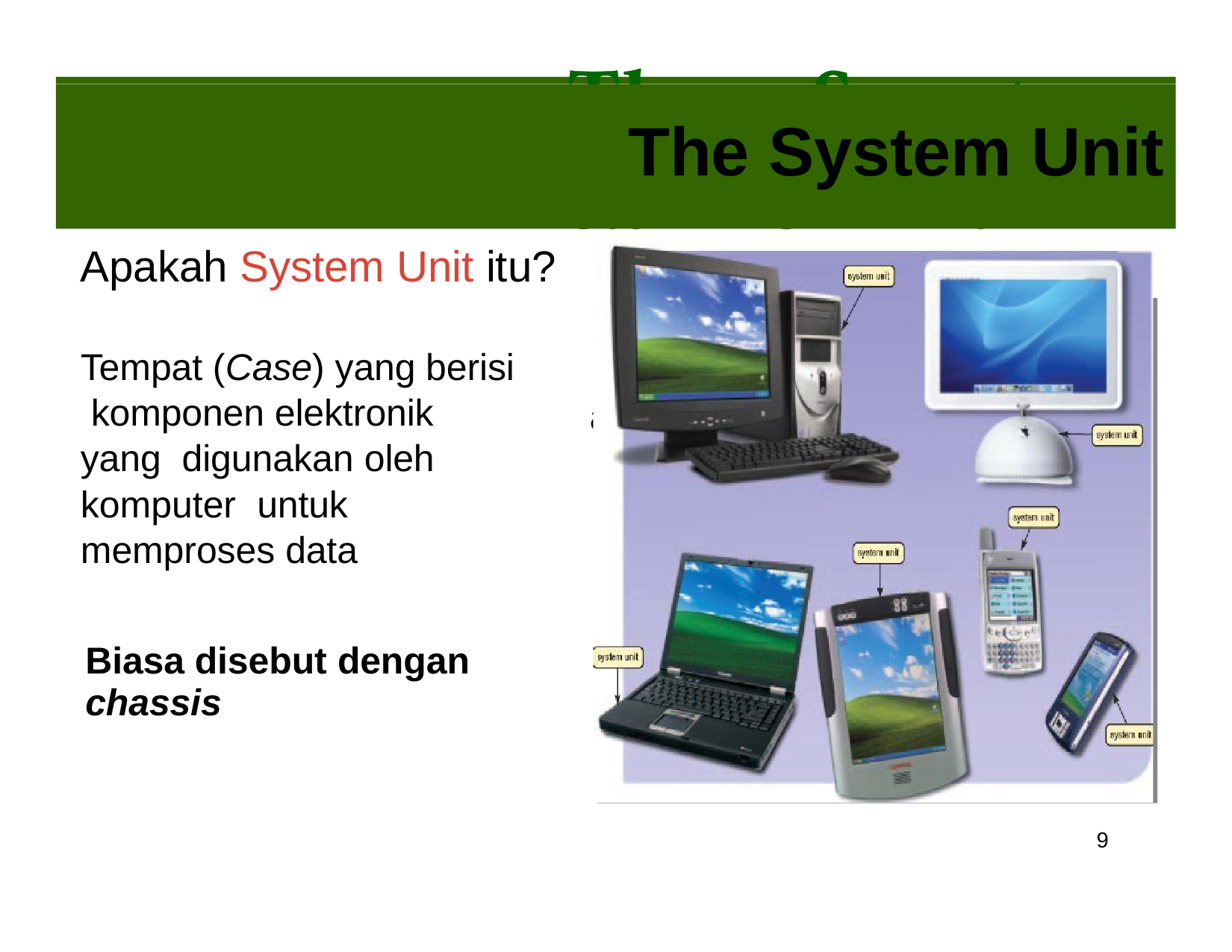

TheTheSysSytemstemUUnitnit

# The System Unit
Apakah System Unit itu?

Tempat (Case) yang berisi  komponen elektronik yang  digunakan oleh komputer  untuk memproses data

Biasa disebut dengan
chassis

an

9